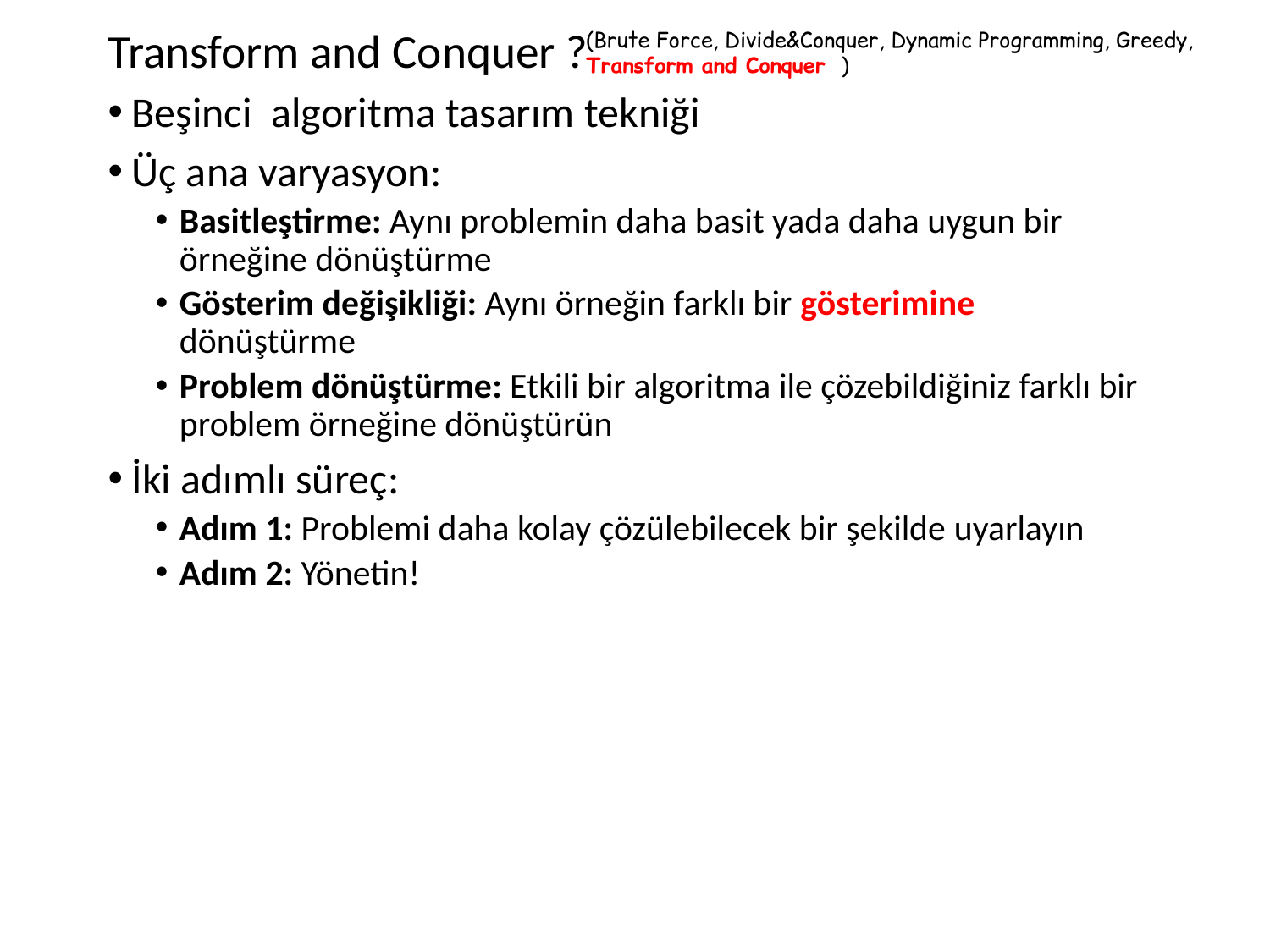

(Brute Force, Divide&Conquer, Dynamic Programming, Greedy,
Transform and Conquer  )
# Transform and Conquer ?
Beşinci  algoritma tasarım tekniği
Üç ana varyasyon:
Basitleştirme: Aynı problemin daha basit yada daha uygun bir örneğine dönüştürme
Gösterim değişikliği: Aynı örneğin farklı bir gösterimine dönüştürme
Problem dönüştürme: Etkili bir algoritma ile çözebildiğiniz farklı bir problem örneğine dönüştürün
İki adımlı süreç:
Adım 1: Problemi daha kolay çözülebilecek bir şekilde uyarlayın
Adım 2: Yönetin!